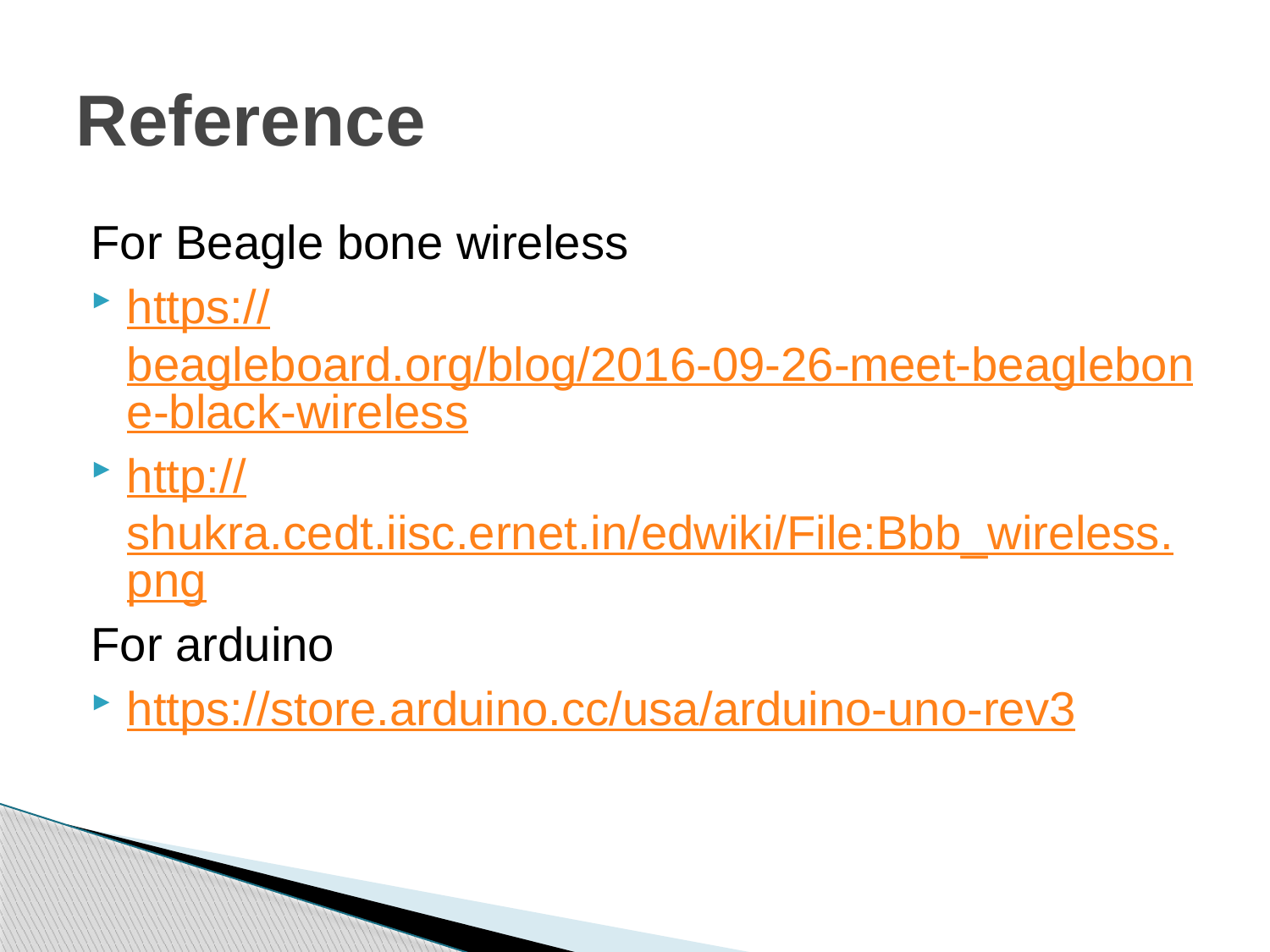

# Reference
For Beagle bone wireless
https://beagleboard.org/blog/2016-09-26-meet-beaglebone-black-wireless
http://shukra.cedt.iisc.ernet.in/edwiki/File:Bbb_wireless.png
For arduino
https://store.arduino.cc/usa/arduino-uno-rev3